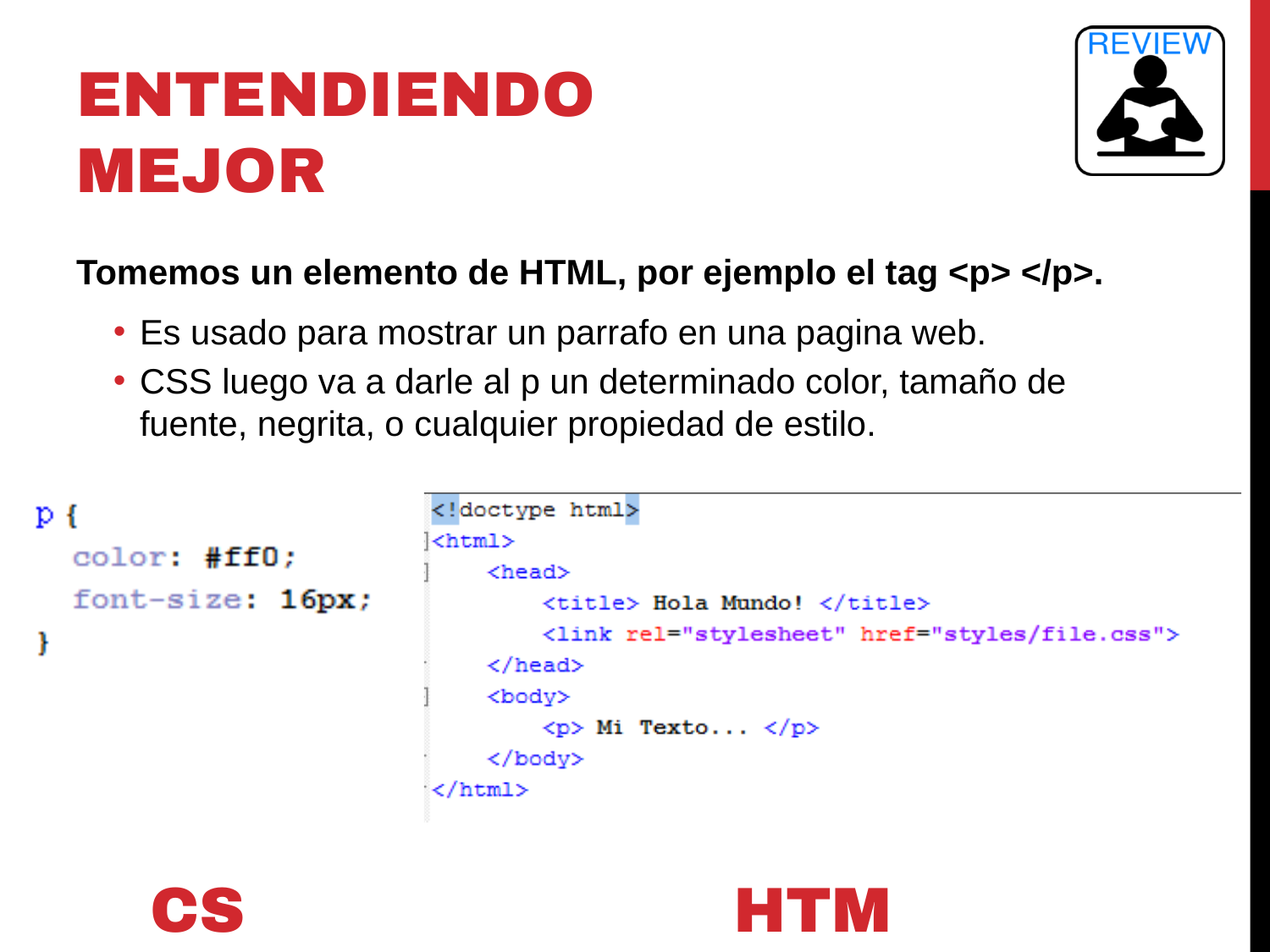

# Entendiendo mejor

Tomemos un elemento de HTML, por ejemplo el tag <p> </p>.
Es usado para mostrar un parrafo en una pagina web.
CSS luego va a darle al p un determinado color, tamaño de fuente, negrita, o cualquier propiedad de estilo.

HTML
CSS